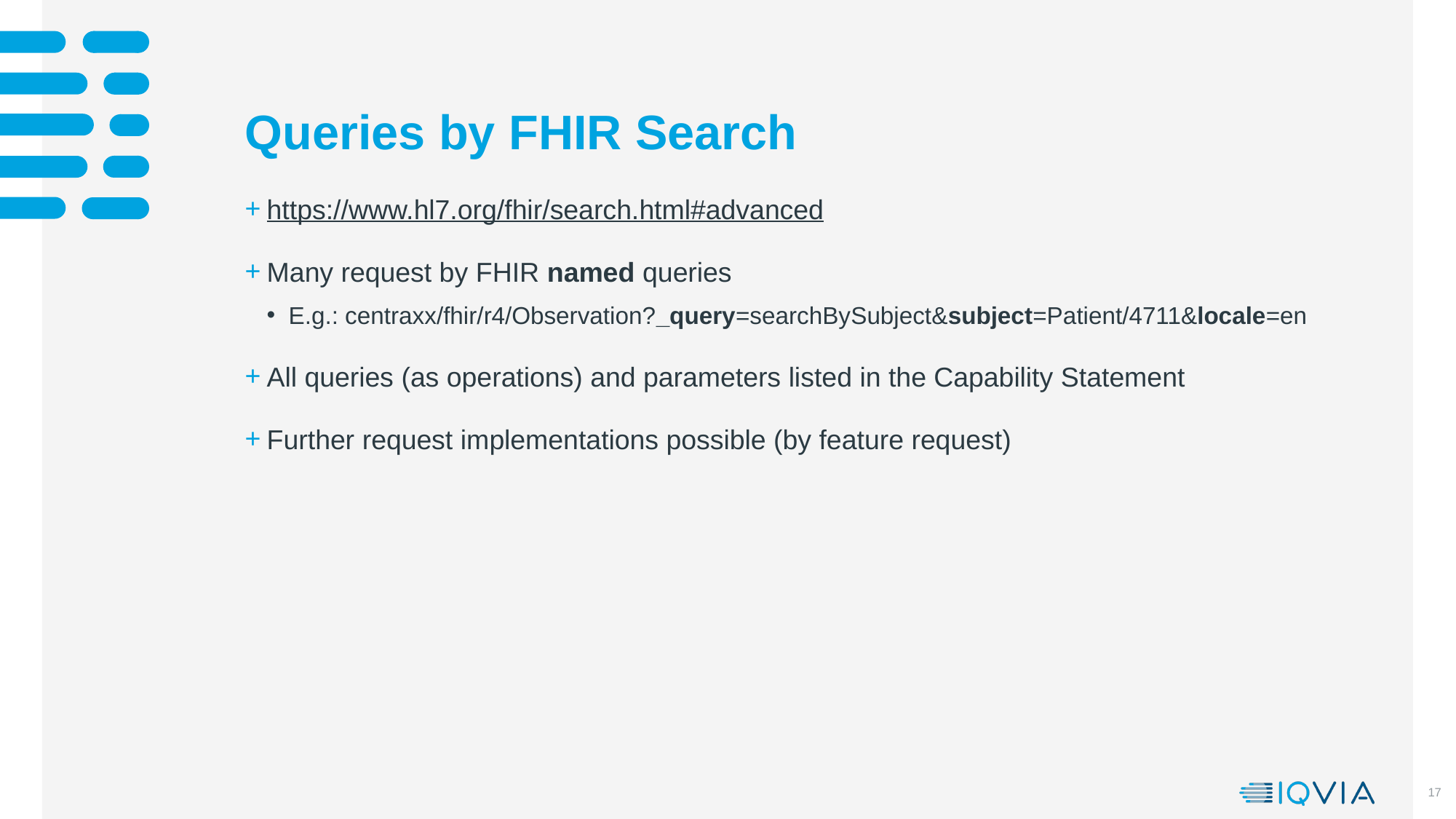

# Queries by FHIR Search
https://www.hl7.org/fhir/search.html#advanced
Many request by FHIR named queries
E.g.: centraxx/fhir/r4/Observation?_query=searchBySubject&subject=Patient/4711&locale=en
All queries (as operations) and parameters listed in the Capability Statement
Further request implementations possible (by feature request)